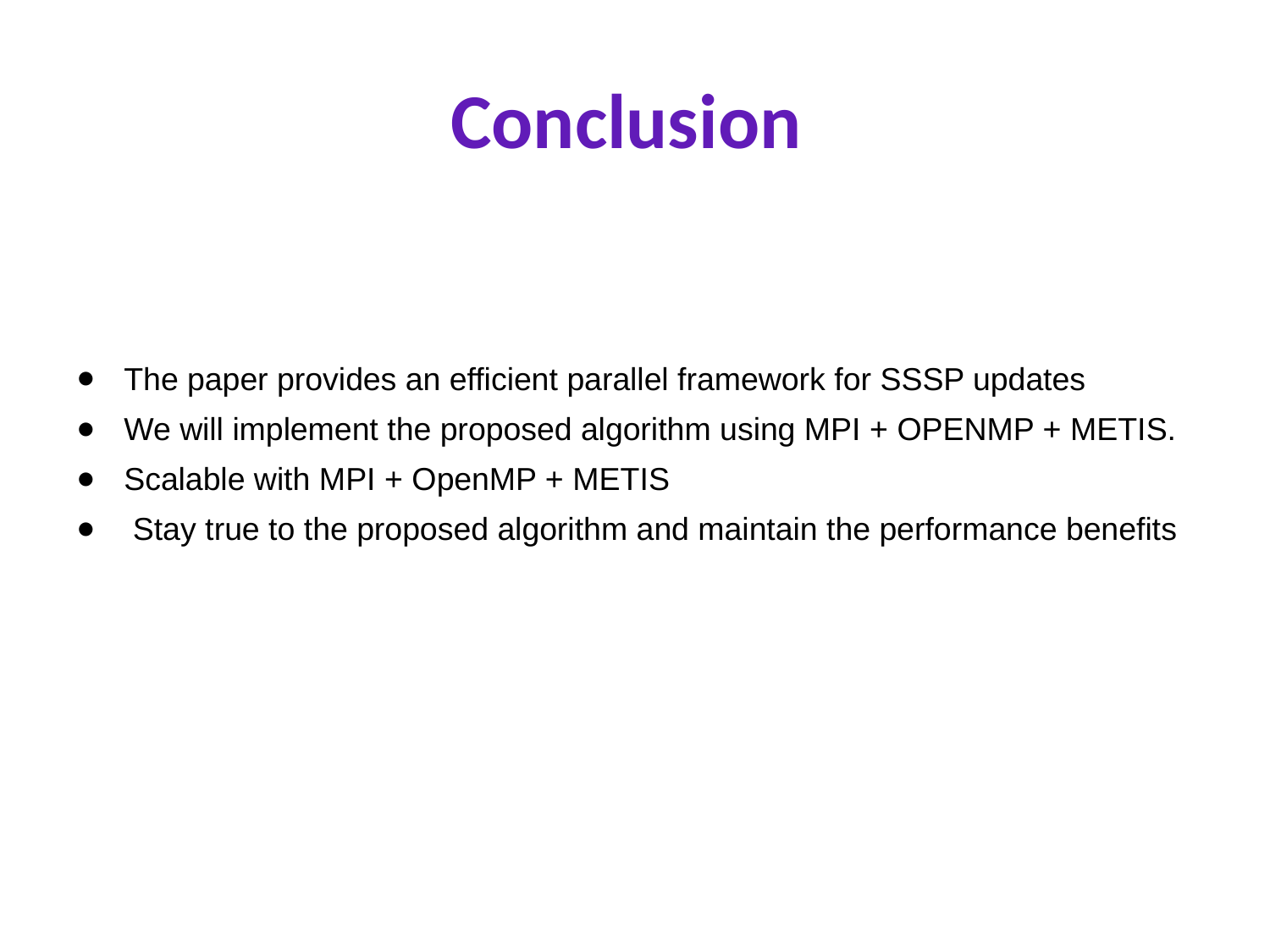

# Conclusion

The paper provides an efficient parallel framework for SSSP updates
We will implement the proposed algorithm using MPI + OPENMP + METIS.
Scalable with MPI + OpenMP + METIS
 Stay true to the proposed algorithm and maintain the performance benefits